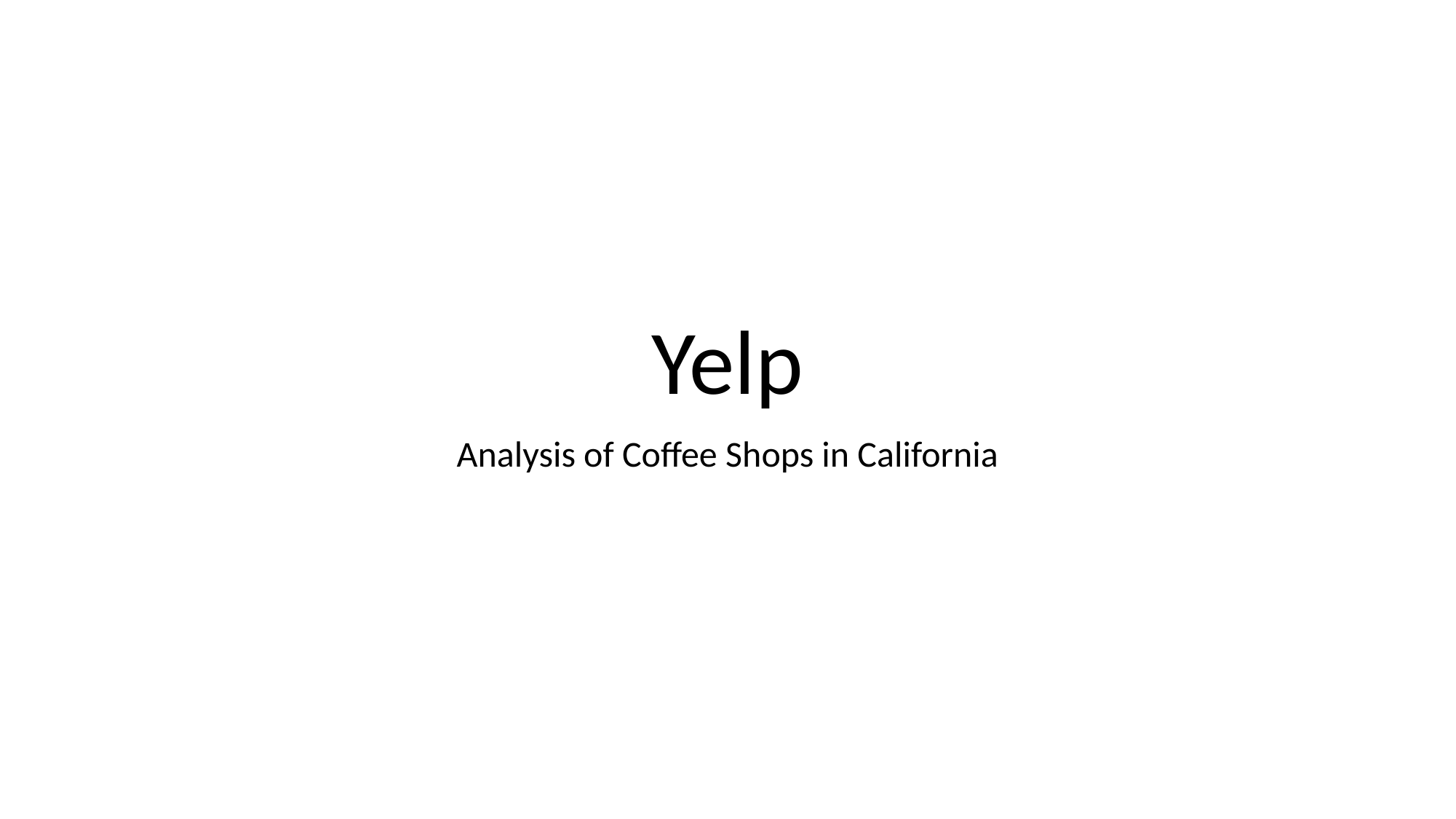

# Yelp
Analysis of Coffee Shops in California